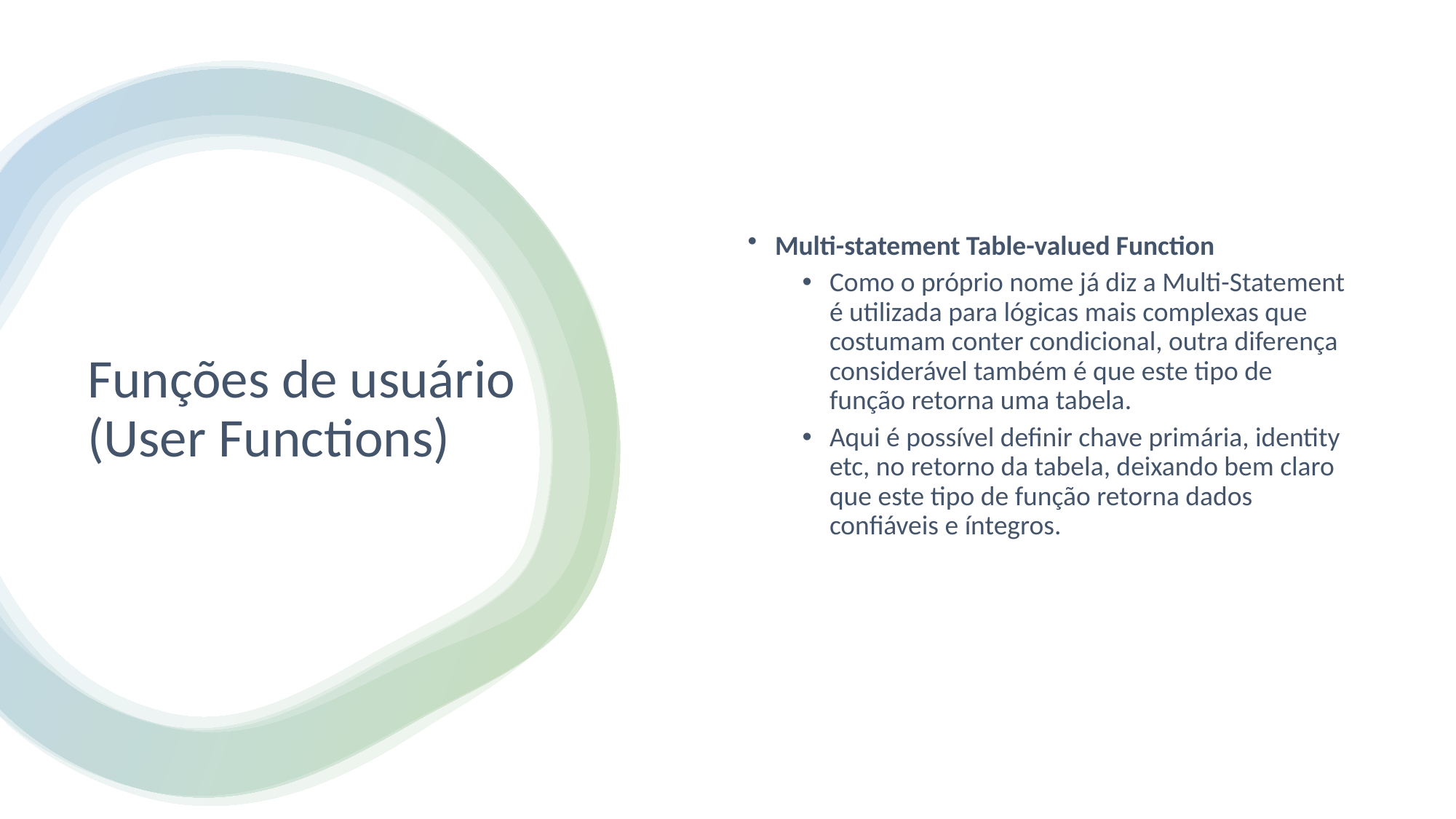

Multi-statement Table-valued Function
Como o próprio nome já diz a Multi-Statement é utilizada para lógicas mais complexas que costumam conter condicional, outra diferença considerável também é que este tipo de função retorna uma tabela.
Aqui é possível definir chave primária, identity etc, no retorno da tabela, deixando bem claro que este tipo de função retorna dados confiáveis e íntegros.

# Funções de usuário (User Functions)